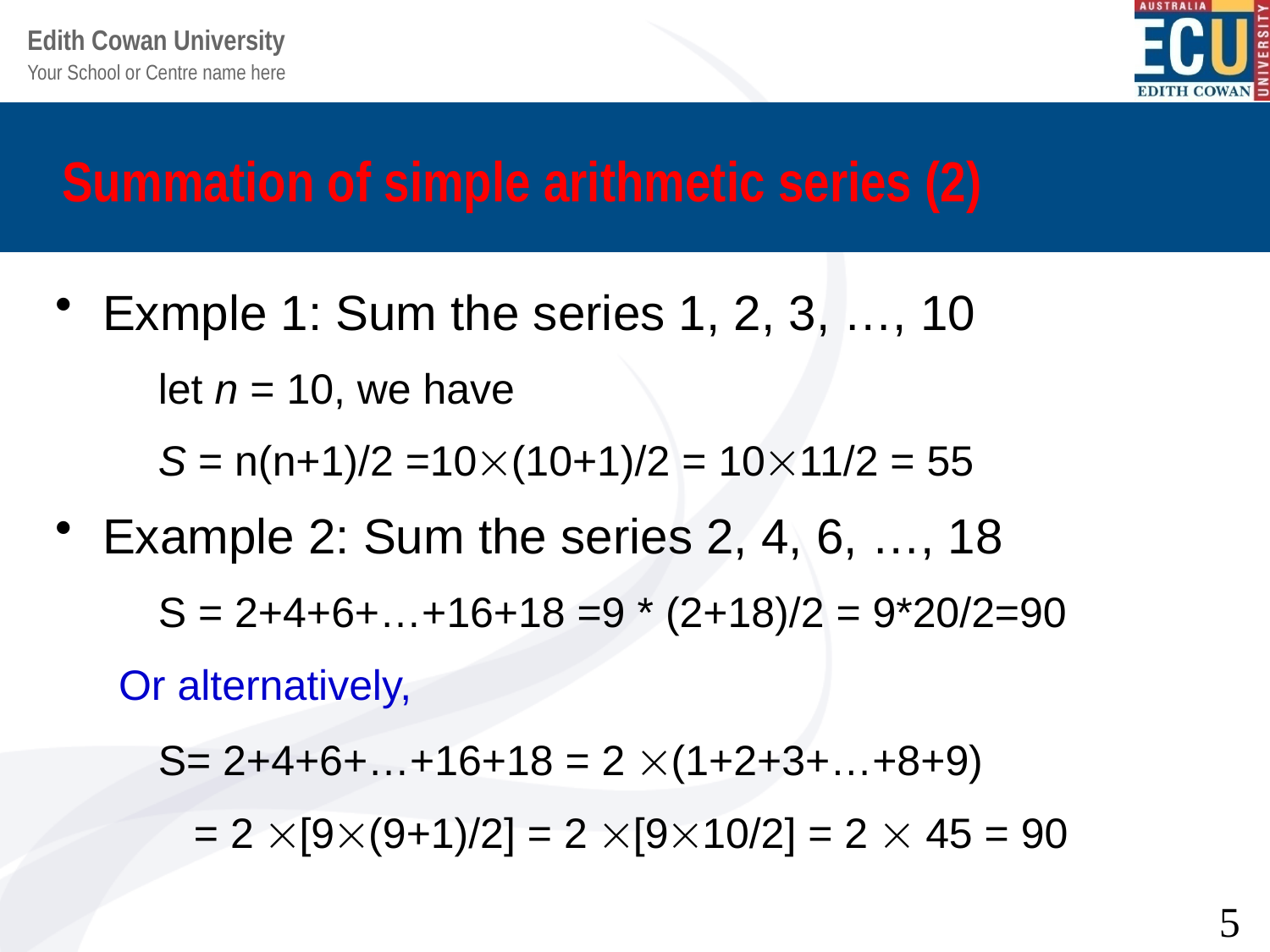

# Summation of simple arithmetic series (2)
Exmple 1: Sum the series 1, 2, 3, …, 10
	let n = 10, we have
	S = n(n+1)/2 =10×(10+1)/2 = 10×11/2 = 55
Example 2: Sum the series 2, 4, 6, …, 18
	S = 2+4+6+…+16+18 =9 * (2+18)/2 = 9*20/2=90
Or alternatively,
S= 2+4+6+…+16+18 = 2 ×(1+2+3+…+8+9)
	   = 2 ×[9×(9+1)/2] = 2 ×[9×10/2] = 2 × 45 = 90

5